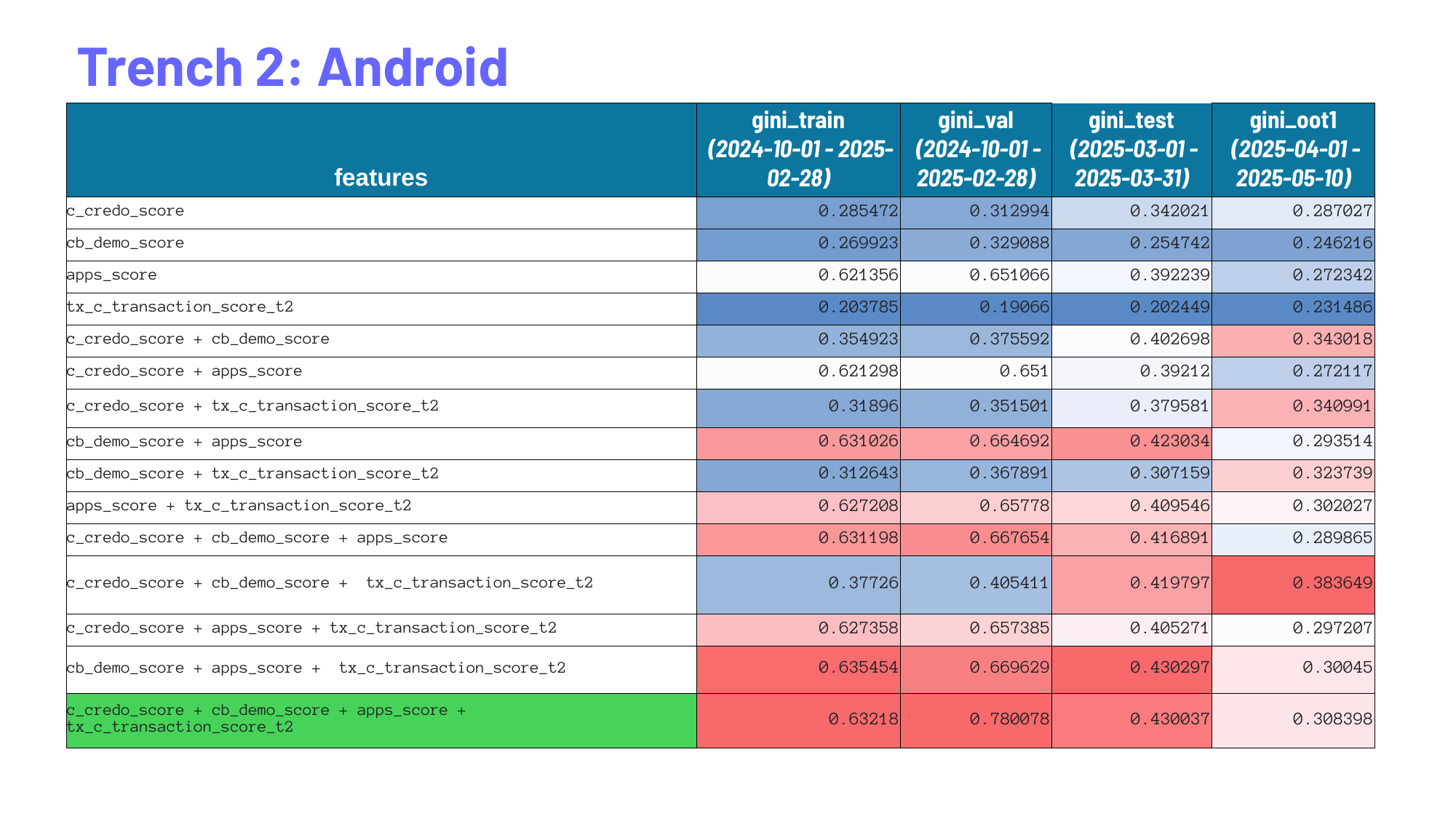

Trench 2: Android
| features | gini\_train (2024-10-01 - 2025-02-28) | gini\_val (2024-10-01 - 2025-02-28) | gini\_test (2025-03-01 - 2025-03-31) | gini\_oot1 (2025-04-01 - 2025-05-10) |
| --- | --- | --- | --- | --- |
| c\_credo\_score | 0.285472 | 0.312994 | 0.342021 | 0.287027 |
| cb\_demo\_score | 0.269923 | 0.329088 | 0.254742 | 0.246216 |
| apps\_score | 0.621356 | 0.651066 | 0.392239 | 0.272342 |
| tx\_c\_transaction\_score\_t2 | 0.203785 | 0.19066 | 0.202449 | 0.231486 |
| c\_credo\_score + cb\_demo\_score | 0.354923 | 0.375592 | 0.402698 | 0.343018 |
| c\_credo\_score + apps\_score | 0.621298 | 0.651 | 0.39212 | 0.272117 |
| c\_credo\_score + tx\_c\_transaction\_score\_t2 | 0.31896 | 0.351501 | 0.379581 | 0.340991 |
| cb\_demo\_score + apps\_score | 0.631026 | 0.664692 | 0.423034 | 0.293514 |
| cb\_demo\_score + tx\_c\_transaction\_score\_t2 | 0.312643 | 0.367891 | 0.307159 | 0.323739 |
| apps\_score + tx\_c\_transaction\_score\_t2 | 0.627208 | 0.65778 | 0.409546 | 0.302027 |
| c\_credo\_score + cb\_demo\_score + apps\_score | 0.631198 | 0.667654 | 0.416891 | 0.289865 |
| c\_credo\_score + cb\_demo\_score + tx\_c\_transaction\_score\_t2 | 0.37726 | 0.405411 | 0.419797 | 0.383649 |
| c\_credo\_score + apps\_score + tx\_c\_transaction\_score\_t2 | 0.627358 | 0.657385 | 0.405271 | 0.297207 |
| cb\_demo\_score + apps\_score + tx\_c\_transaction\_score\_t2 | 0.635454 | 0.669629 | 0.430297 | 0.30045 |
| c\_credo\_score + cb\_demo\_score + apps\_score + tx\_c\_transaction\_score\_t2 | 0.63218 | 0.780078 | 0.430037 | 0.308398 |